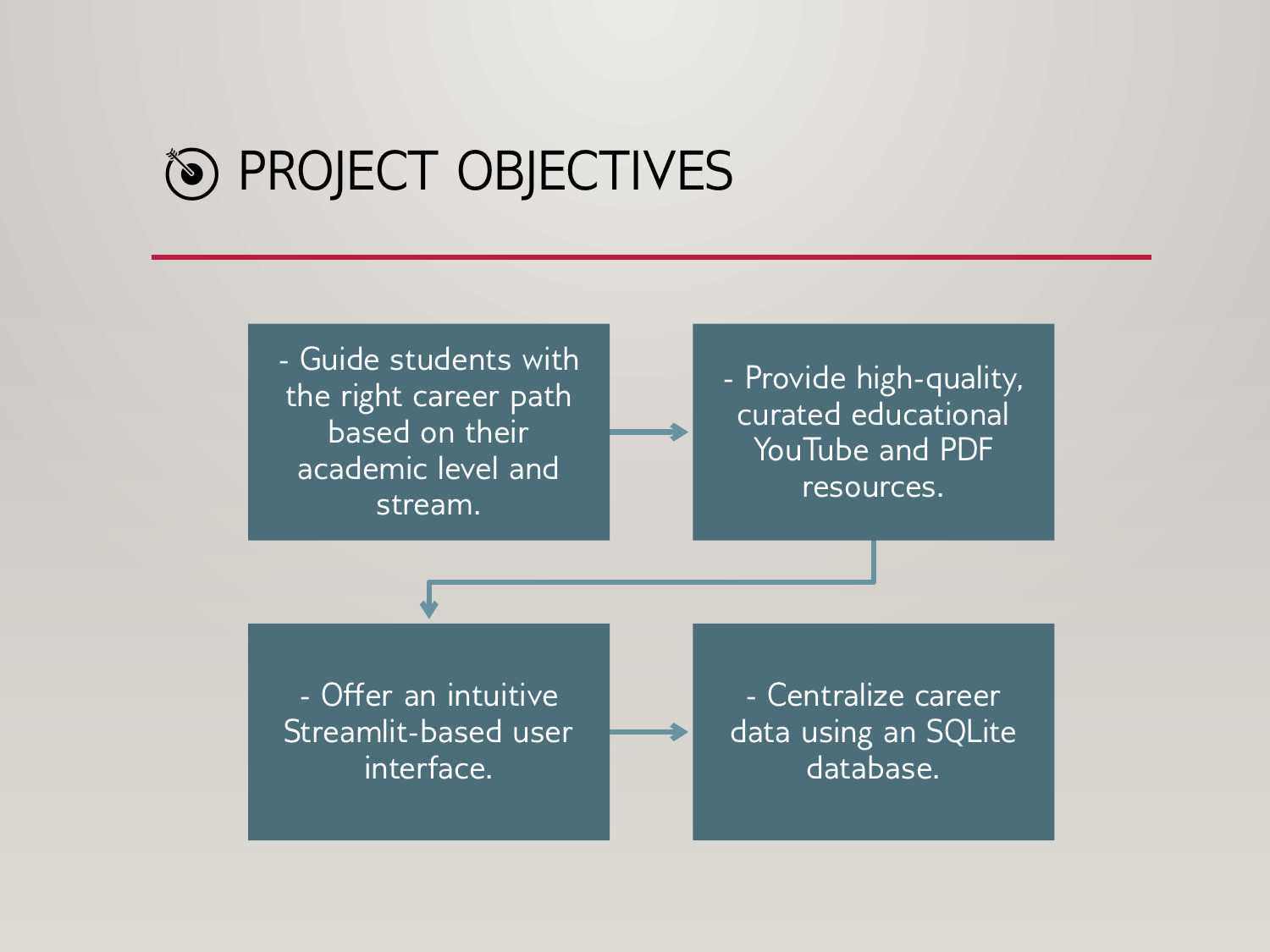

# 🎯 Project Objectives

- Guide students with the right career path based on their academic level and stream.

- Provide high-quality, curated educational YouTube and PDF resources.

- Offer an intuitive Streamlit-based user interface.
- Centralize career data using an SQLite database.